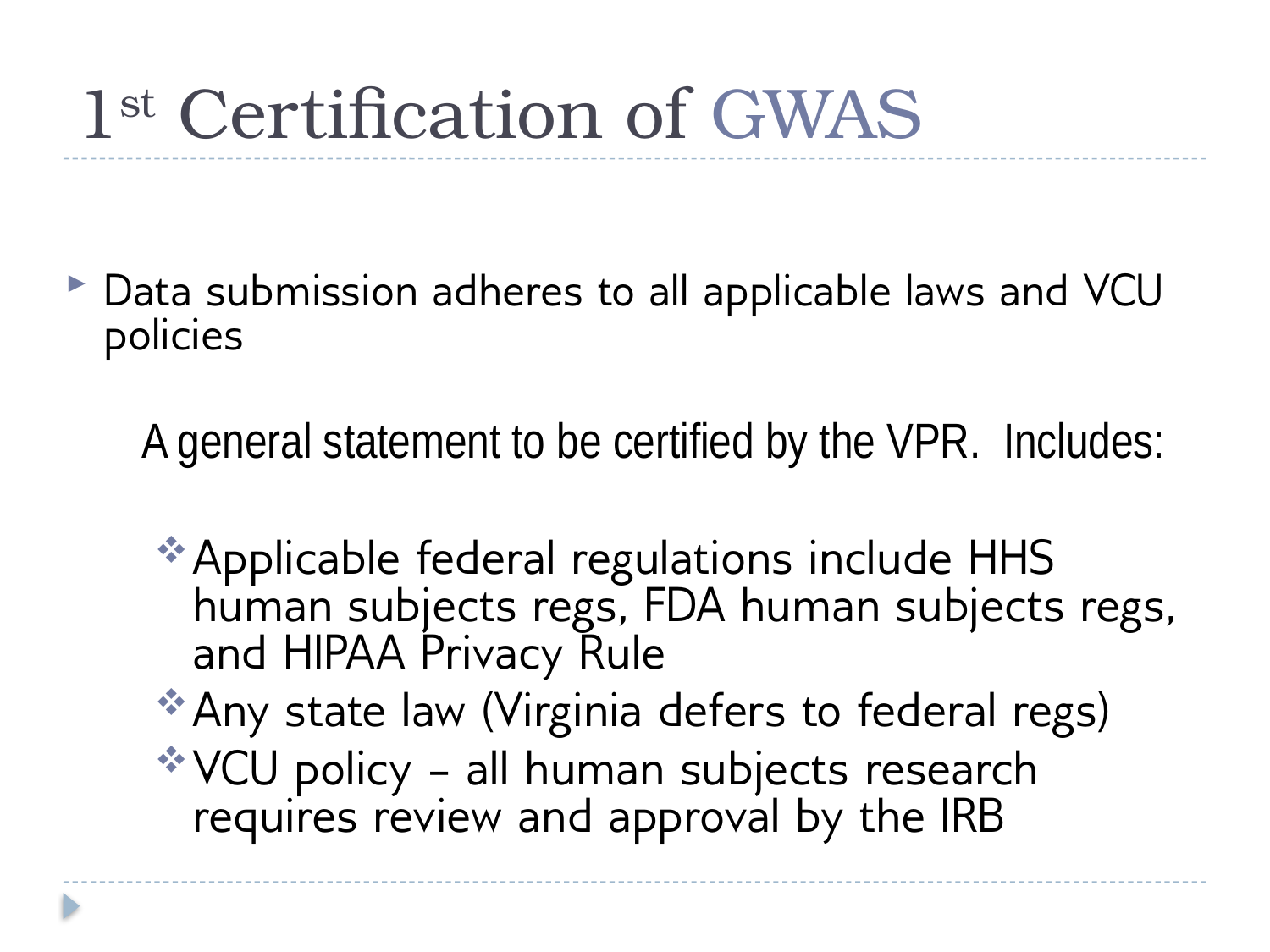

# 1st Certification of GWAS

Data submission adheres to all applicable laws and VCU policies

      A general statement to be certified by the VPR.  Includes:

Applicable federal regulations include HHS human subjects regs, FDA human subjects regs, and HIPAA Privacy Rule
Any state law (Virginia defers to federal regs)
VCU policy – all human subjects research requires review and approval by the IRB